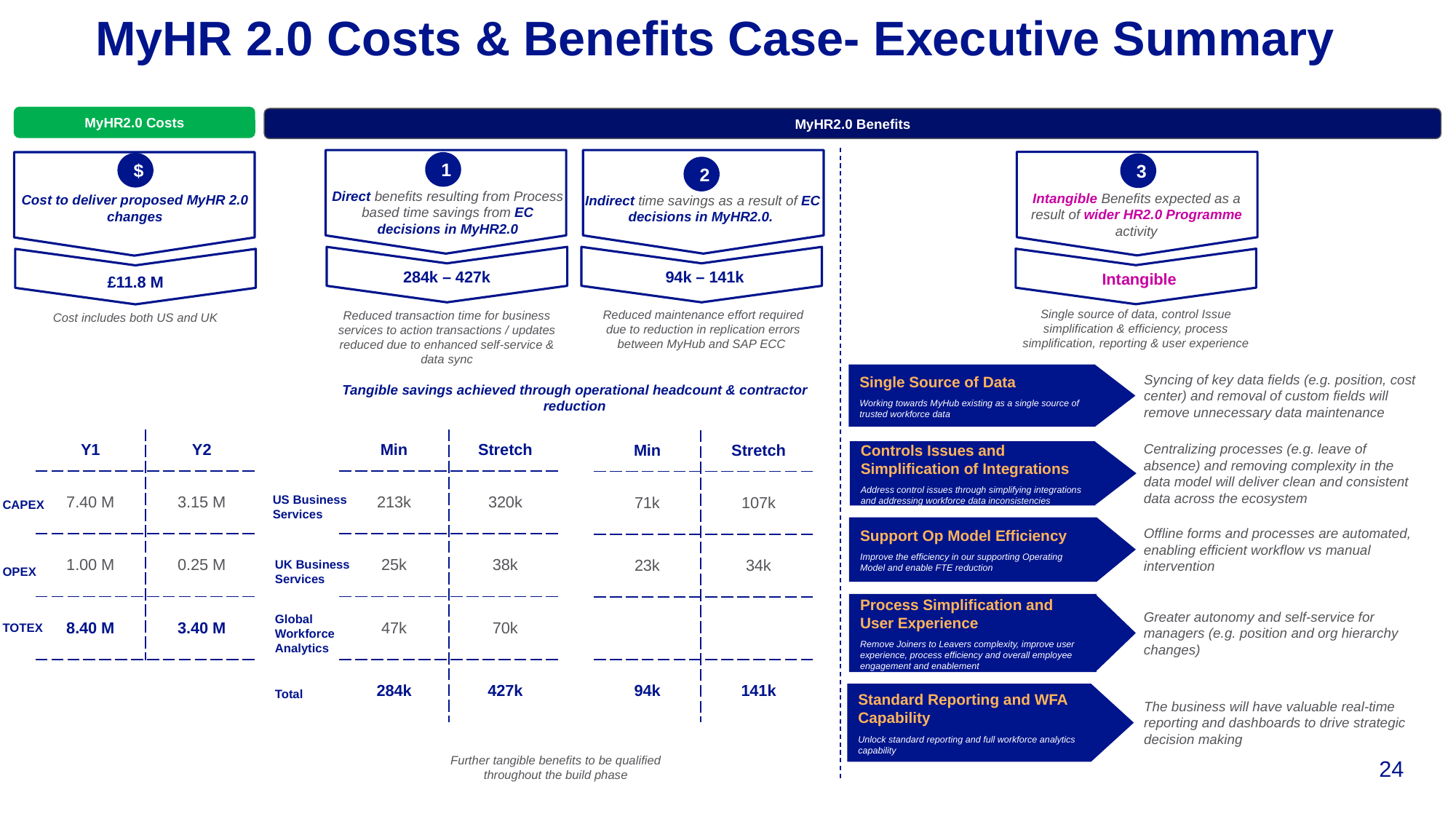

MyHR 2.0 Costs & Benefits Case- Executive Summary

MyHR2.0 Costs
MyHR2.0 Benefits
1
$
3

2
Direct benefits resulting from Process based time savings from EC decisions in MyHR2.0
Intangible Benefits expected as a result of wider HR2.0 Programme activity
Cost to deliver proposed MyHR 2.0 changes
Indirect time savings as a result of EC decisions in MyHR2.0.
284k – 427k
 94k – 141k
 Intangible
£11.8 M
Single source of data, control Issue simplification & efficiency, process simplification, reporting & user experience
Reduced maintenance effort required due to reduction in replication errors between MyHub and SAP ECC
Reduced transaction time for business services to action transactions / updates reduced due to enhanced self-service & data sync
Cost includes both US and UK
Single Source of Data
Working towards MyHub existing as a single source of trusted workforce data
Syncing of key data fields (e.g. position, cost center) and removal of custom fields will remove unnecessary data maintenance
Tangible savings achieved through operational headcount & contractor reduction
| Y1 | Y2 |
| --- | --- |
| 7.40 M | 3.15 M |
| 1.00 M | 0.25 M |
| 8.40 M | 3.40 M |
| Min | Stretch |
| --- | --- |
| 213k | 320k |
| 25k | 38k |
| 47k | 70k |
| 284k | 427k |
| Min | Stretch |
| --- | --- |
| 71k | 107k |
| 23k | 34k |
|  |  |
| 94k | 141k |
Centralizing processes (e.g. leave of absence) and removing complexity in the data model will deliver clean and consistent data across the ecosystem
Controls Issues and Simplification of Integrations
Address control issues through simplifying integrations and addressing workforce data inconsistencies
US Business Services
CAPEX
Support Op Model Efficiency
Improve the efficiency in our supporting Operating Model and enable FTE reduction
Offline forms and processes are automated, enabling efficient workflow vs manual intervention
UK Business Services
OPEX
Process Simplification and User Experience
Remove Joiners to Leavers complexity, improve user experience, process efficiency and overall employee engagement and enablement
Global Workforce Analytics
Greater autonomy and self-service for managers (e.g. position and org hierarchy changes)
TOTEX
Total
Standard Reporting and WFA Capability
Unlock standard reporting and full workforce analytics capability
The business will have valuable real-time reporting and dashboards to drive strategic decision making

Further tangible benefits to be qualified throughout the build phase